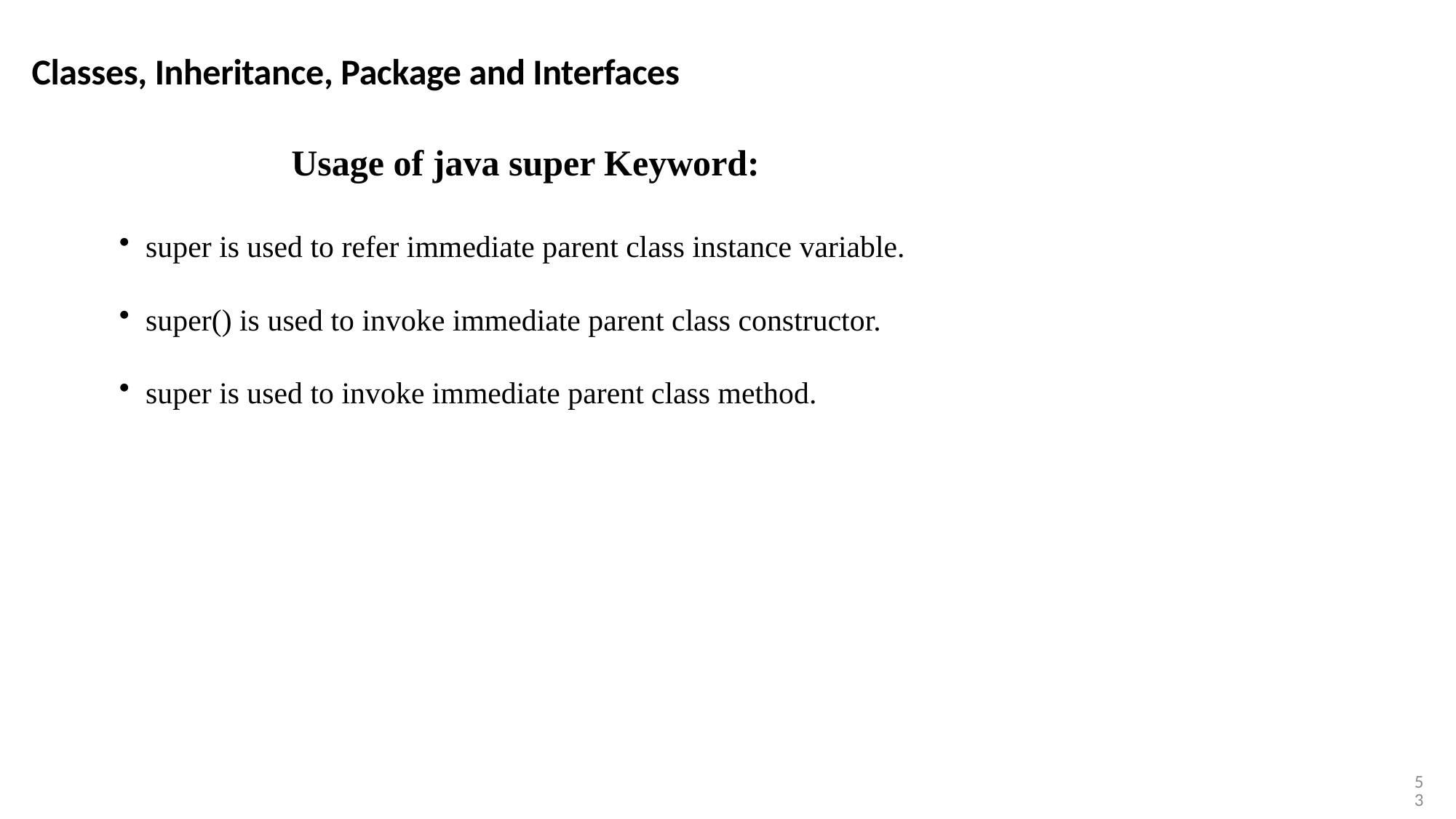

Classes, Inheritance, Package and Interfaces
Usage of java super Keyword:
super is used to refer immediate parent class instance variable.
super() is used to invoke immediate parent class constructor.
super is used to invoke immediate parent class method.
53